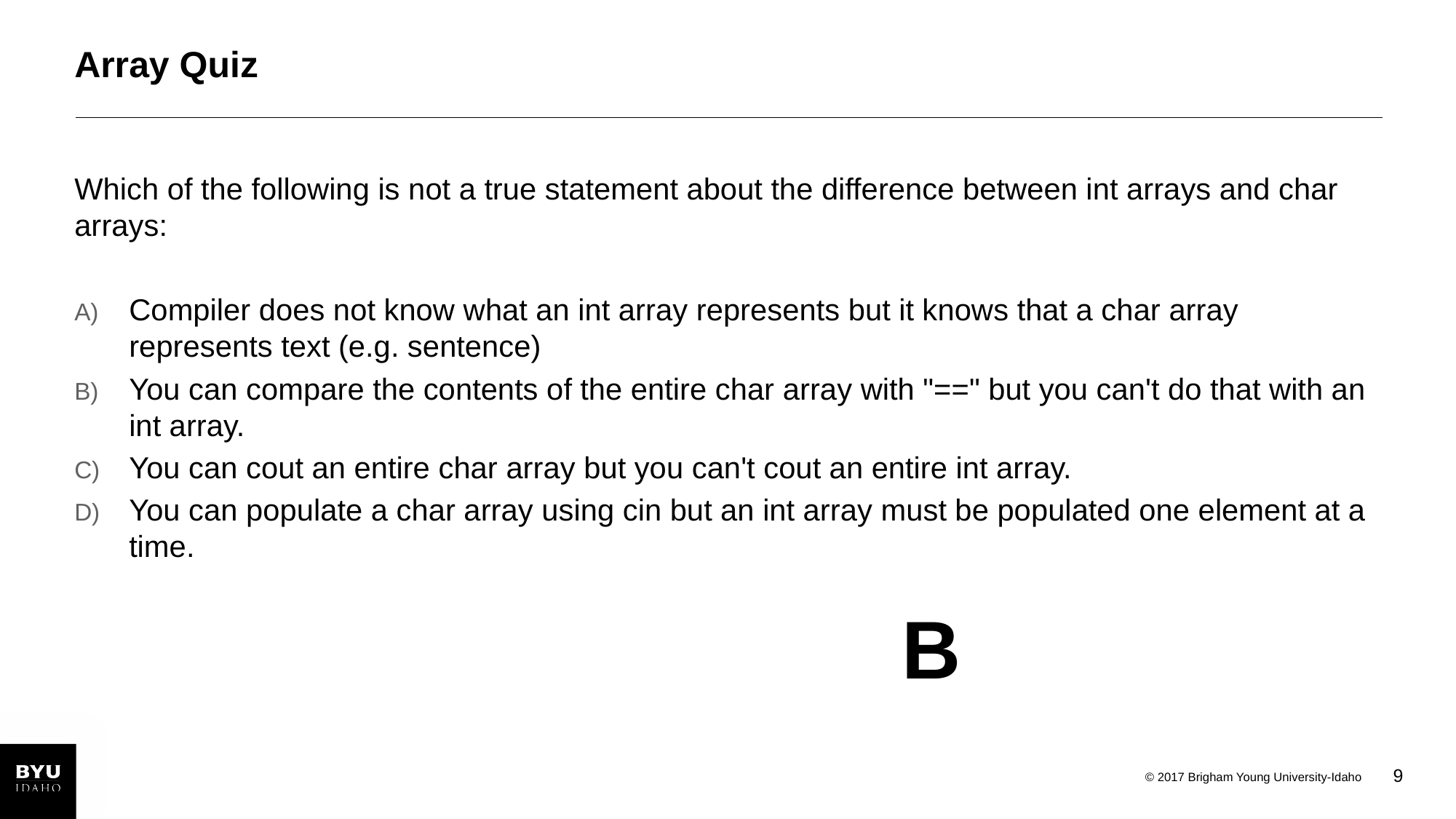

# Array Quiz
Which of the following is not a true statement about the difference between int arrays and char arrays:

Compiler does not know what an int array represents but it knows that a char array represents text (e.g. sentence)
You can compare the contents of the entire char array with "==" but you can't do that with an int array.
You can cout an entire char array but you can't cout an entire int array.
You can populate a char array using cin but an int array must be populated one element at a time.
B